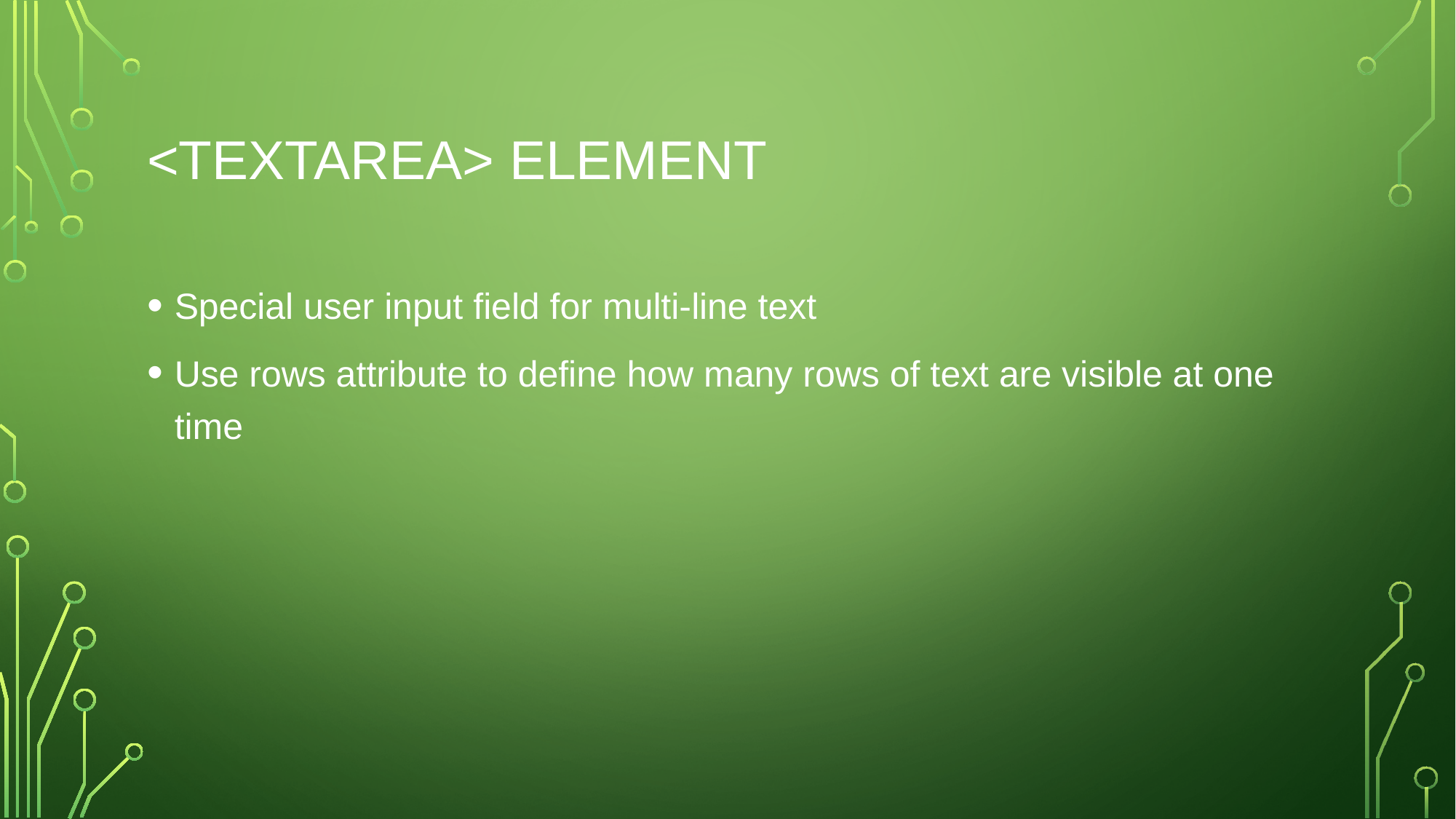

# <TEXTAREA> element
Special user input field for multi-line text
Use rows attribute to define how many rows of text are visible at one time